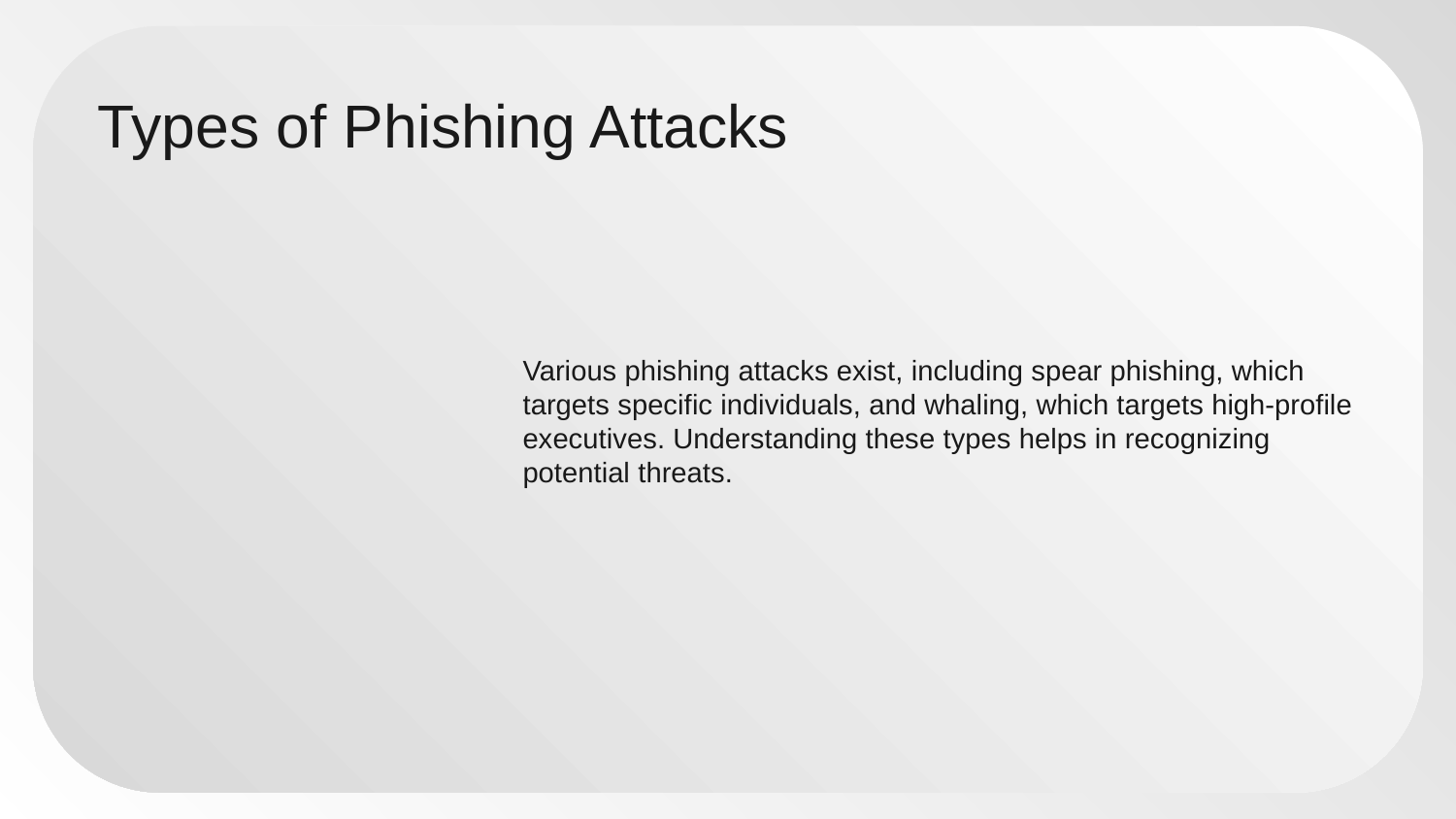

# Types of Phishing Attacks
Various phishing attacks exist, including spear phishing, which targets specific individuals, and whaling, which targets high-profile executives. Understanding these types helps in recognizing potential threats.